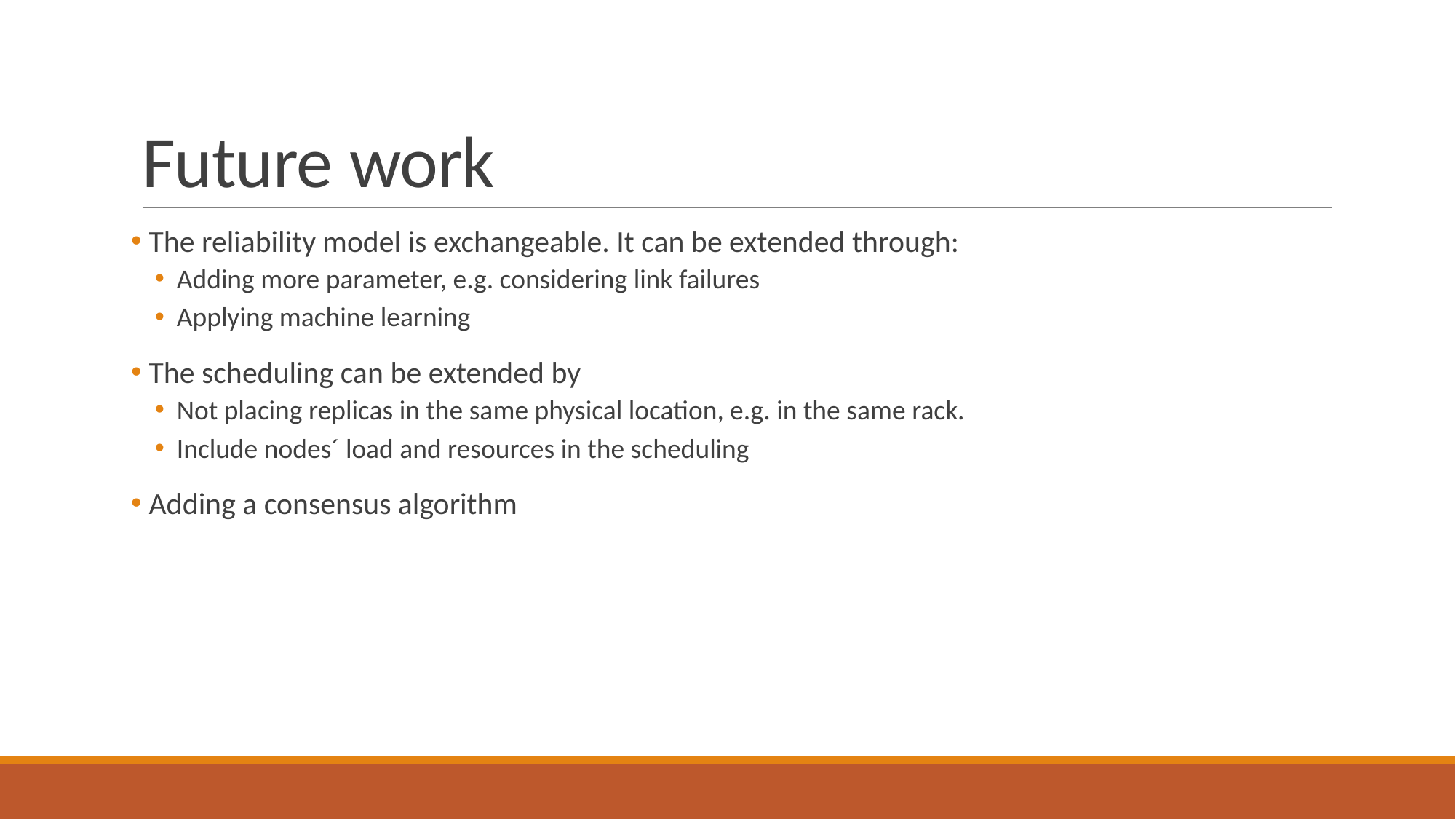

# Future work
 The reliability model is exchangeable. It can be extended through:
Adding more parameter, e.g. considering link failures
Applying machine learning
 The scheduling can be extended by
Not placing replicas in the same physical location, e.g. in the same rack.
Include nodes´ load and resources in the scheduling
 Adding a consensus algorithm